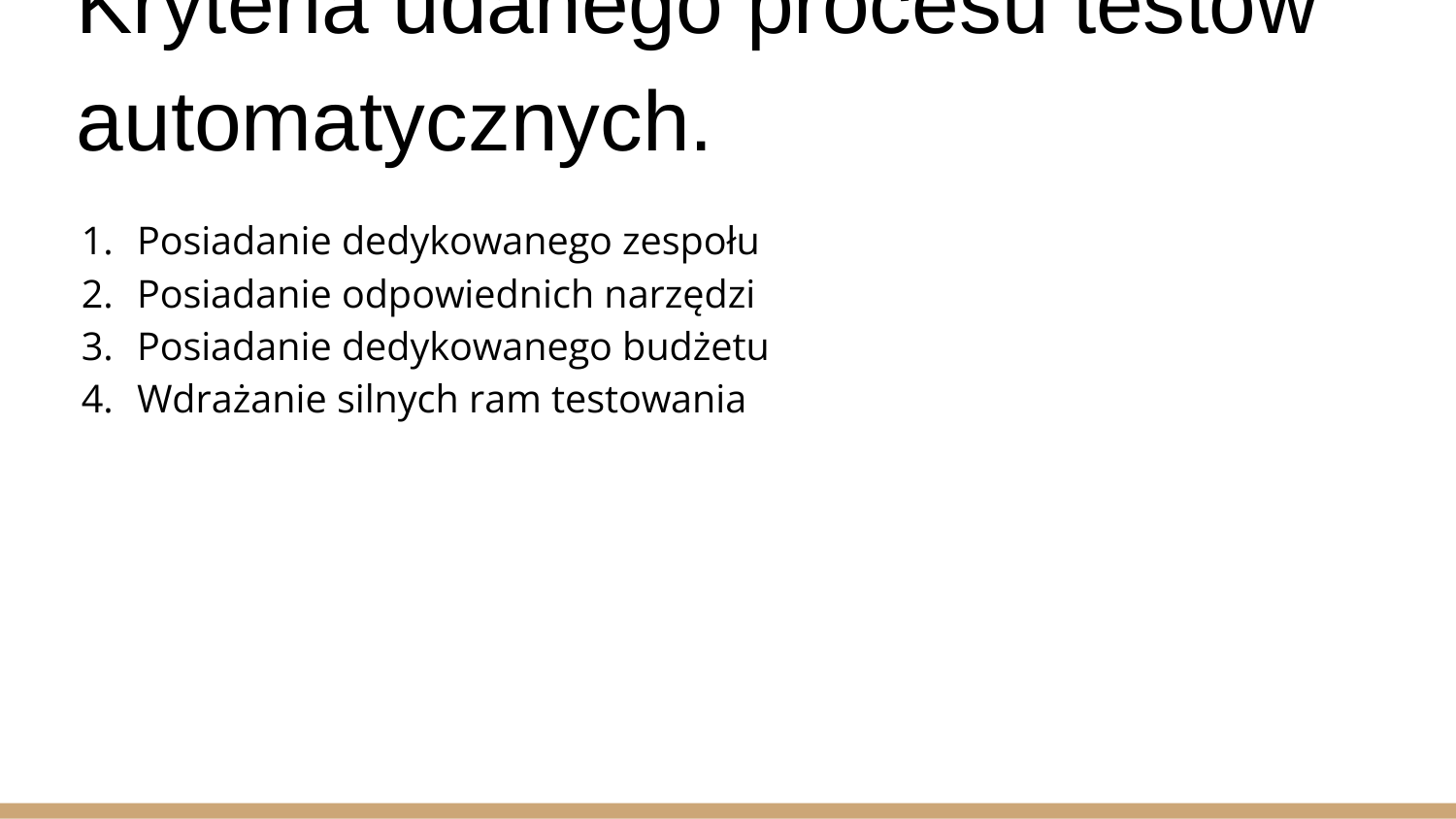

# Kryteria udanego procesu testów automatycznych.
Posiadanie dedykowanego zespołu
Posiadanie odpowiednich narzędzi
Posiadanie dedykowanego budżetu
Wdrażanie silnych ram testowania